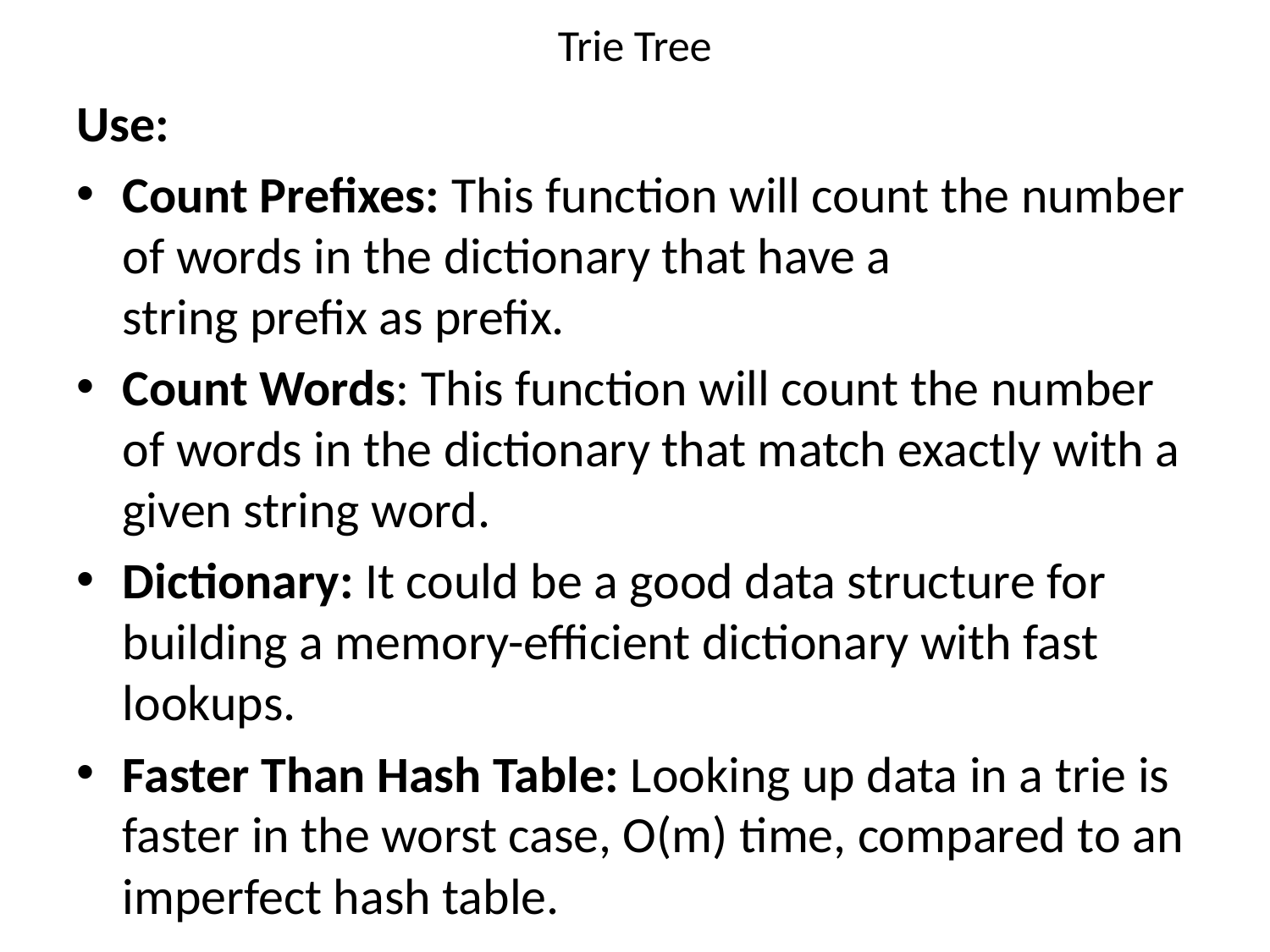

Trie Tree
Use:
Count Prefixes: This function will count the number of words in the dictionary that have a string prefix as prefix.
Count Words: This function will count the number of words in the dictionary that match exactly with a given string word.
Dictionary: It could be a good data structure for building a memory-efficient dictionary with fast lookups.
Faster Than Hash Table: Looking up data in a trie is faster in the worst case, O(m) time, compared to an imperfect hash table.